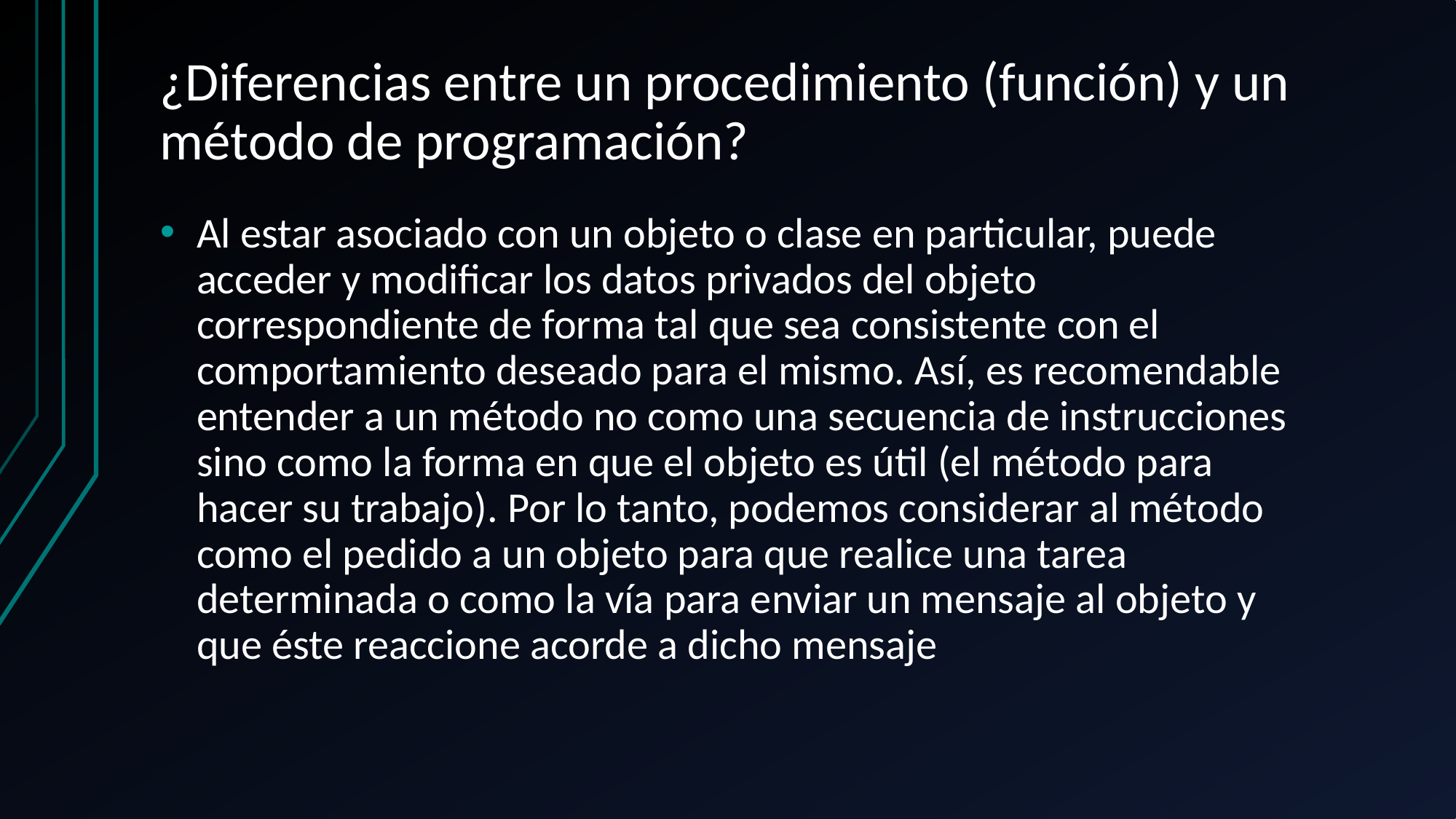

# ¿Diferencias entre un procedimiento (función) y un método de programación?
Al estar asociado con un objeto o clase en particular, puede acceder y modificar los datos privados del objeto correspondiente de forma tal que sea consistente con el comportamiento deseado para el mismo. Así, es recomendable entender a un método no como una secuencia de instrucciones sino como la forma en que el objeto es útil (el método para hacer su trabajo). Por lo tanto, podemos considerar al método como el pedido a un objeto para que realice una tarea determinada o como la vía para enviar un mensaje al objeto y que éste reaccione acorde a dicho mensaje